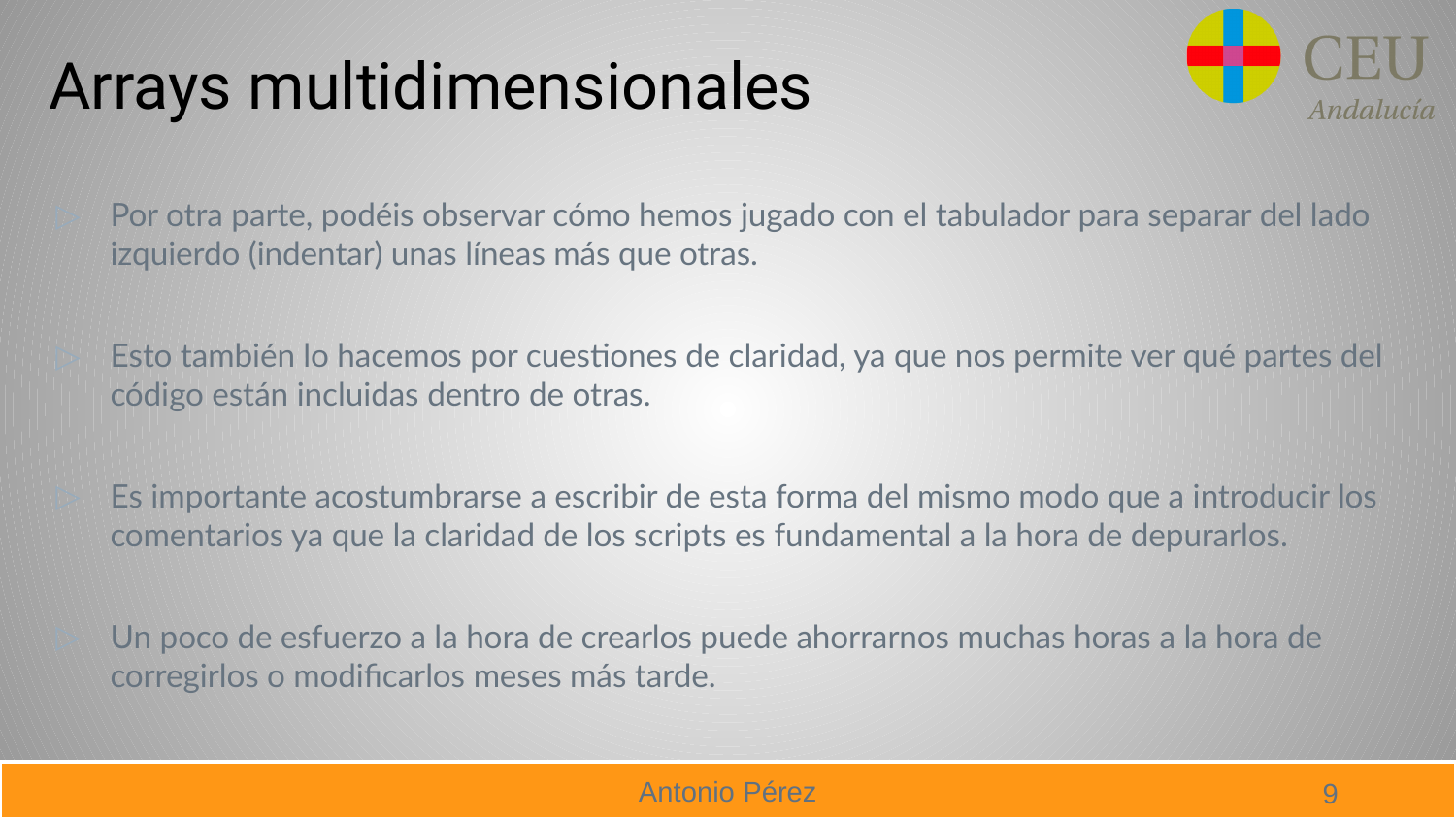

# Arrays multidimensionales
Por otra parte, podéis observar cómo hemos jugado con el tabulador para separar del lado izquierdo (indentar) unas líneas más que otras.

Esto también lo hacemos por cuestiones de claridad, ya que nos permite ver qué partes del código están incluidas dentro de otras.

Es importante acostumbrarse a escribir de esta forma del mismo modo que a introducir los comentarios ya que la claridad de los scripts es fundamental a la hora de depurarlos.

Un poco de esfuerzo a la hora de crearlos puede ahorrarnos muchas horas a la hora de corregirlos o modificarlos meses más tarde.
9